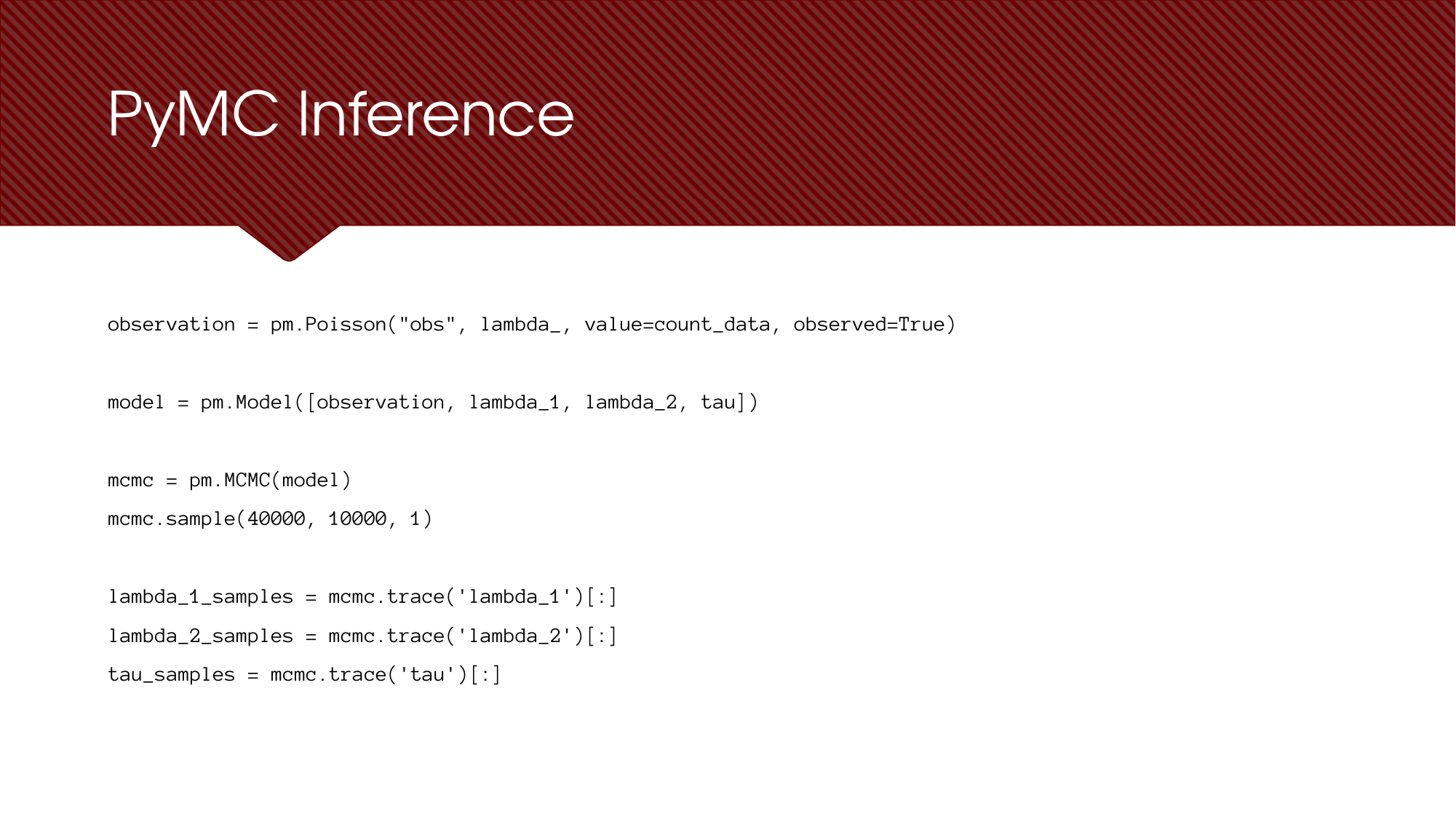

# PyMC Inference

observation = pm.Poisson("obs", lambda_, value=count_data, observed=True)

model = pm.Model([observation, lambda_1, lambda_2, tau])

mcmc = pm.MCMC(model)
mcmc.sample(40000, 10000, 1)

lambda_1_samples = mcmc.trace('lambda_1')[:]
lambda_2_samples = mcmc.trace('lambda_2')[:]
tau_samples = mcmc.trace('tau')[:]